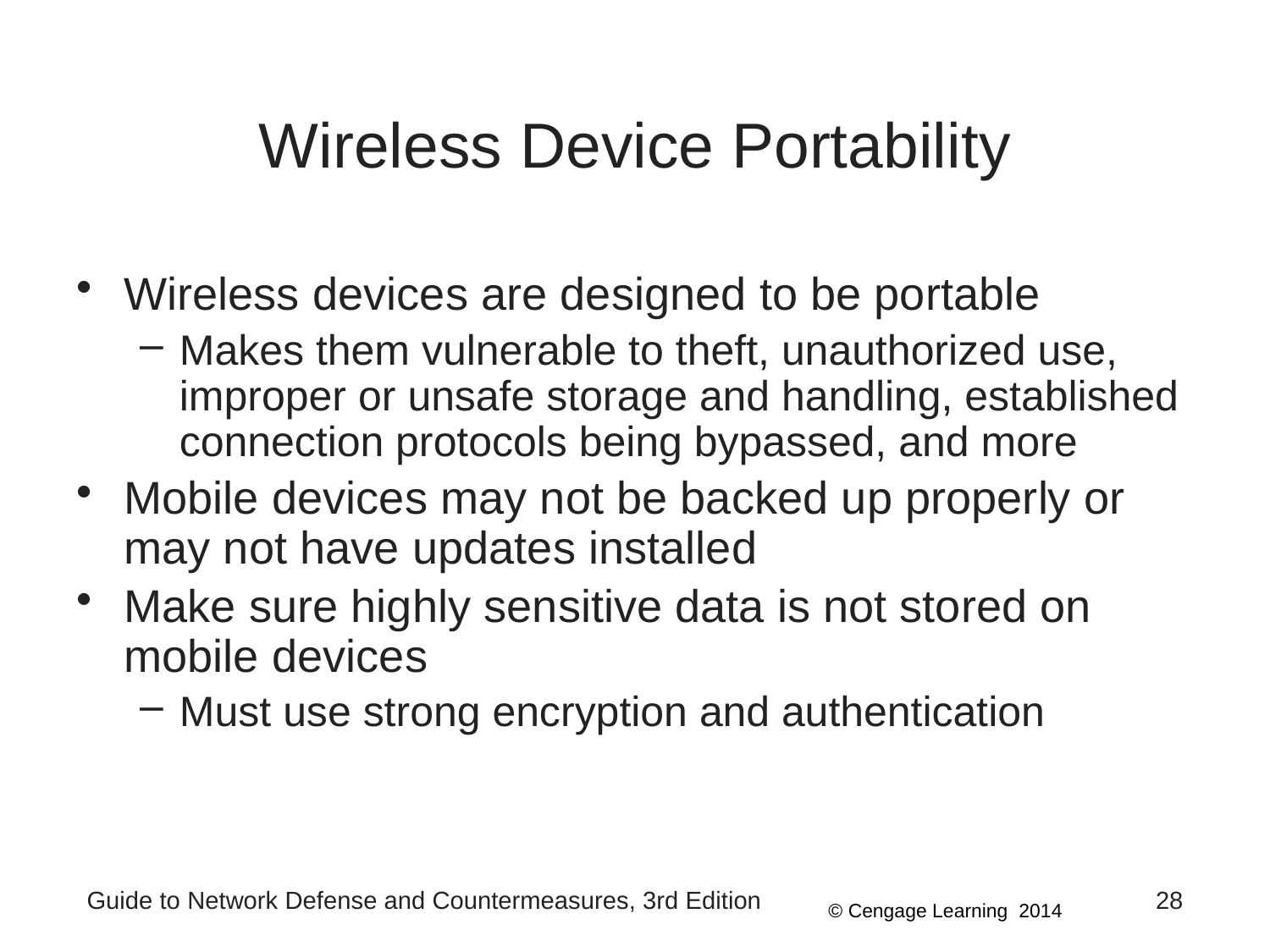

# Wireless Device Portability
Wireless devices are designed to be portable
Makes them vulnerable to theft, unauthorized use, improper or unsafe storage and handling, established connection protocols being bypassed, and more
Mobile devices may not be backed up properly or may not have updates installed
Make sure highly sensitive data is not stored on mobile devices
Must use strong encryption and authentication
Guide to Network Defense and Countermeasures, 3rd Edition
28